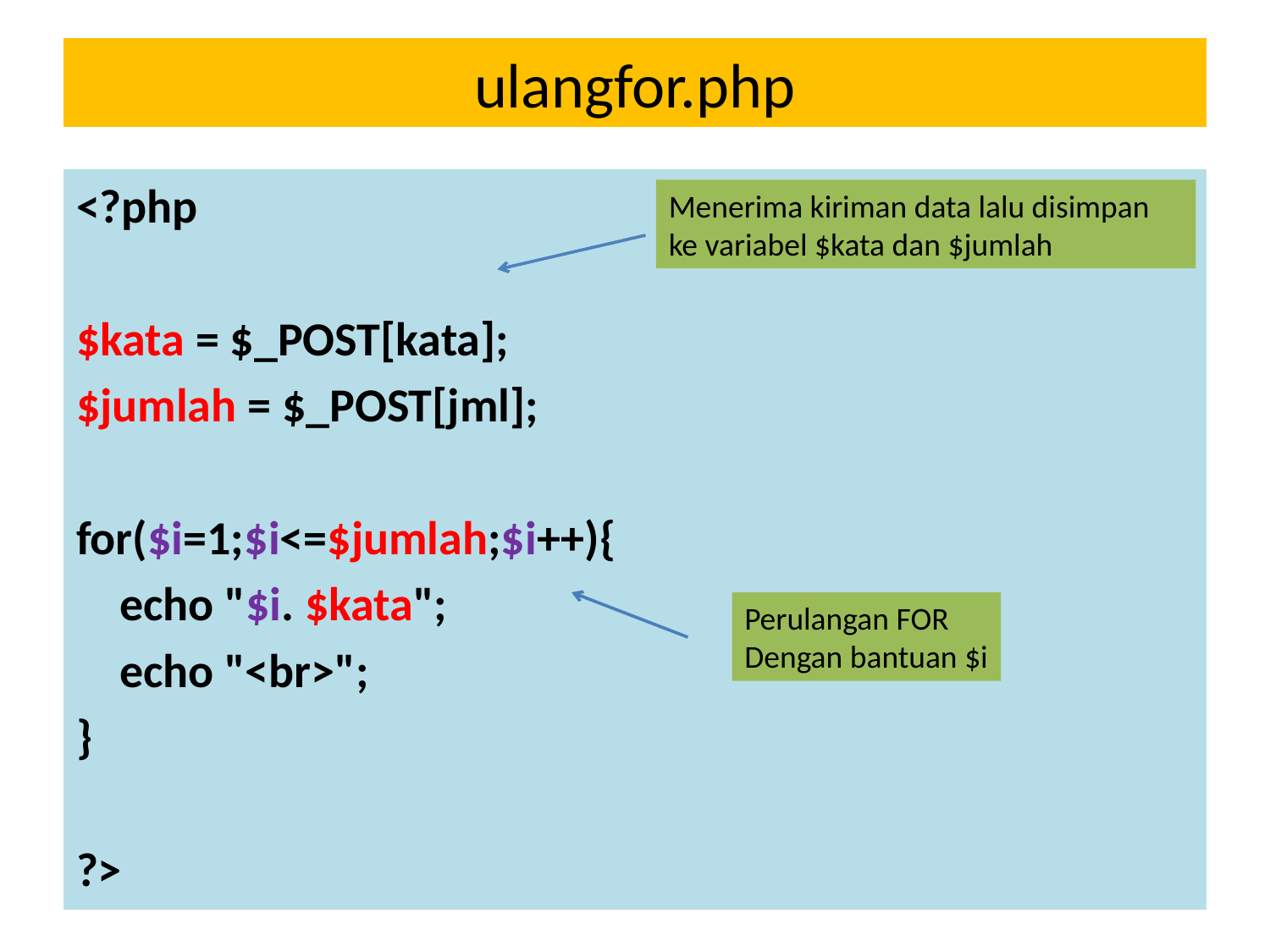

# ulangfor.php
<?php

$kata = $_POST[kata];
$jumlah = $_POST[jml];

for($i=1;$i<=$jumlah;$i++){
    echo "$i. $kata";
    echo "<br>";
}

?>
Menerima kiriman data lalu disimpan ke variabel $kata dan $jumlah
Perulangan FOR
Dengan bantuan $i